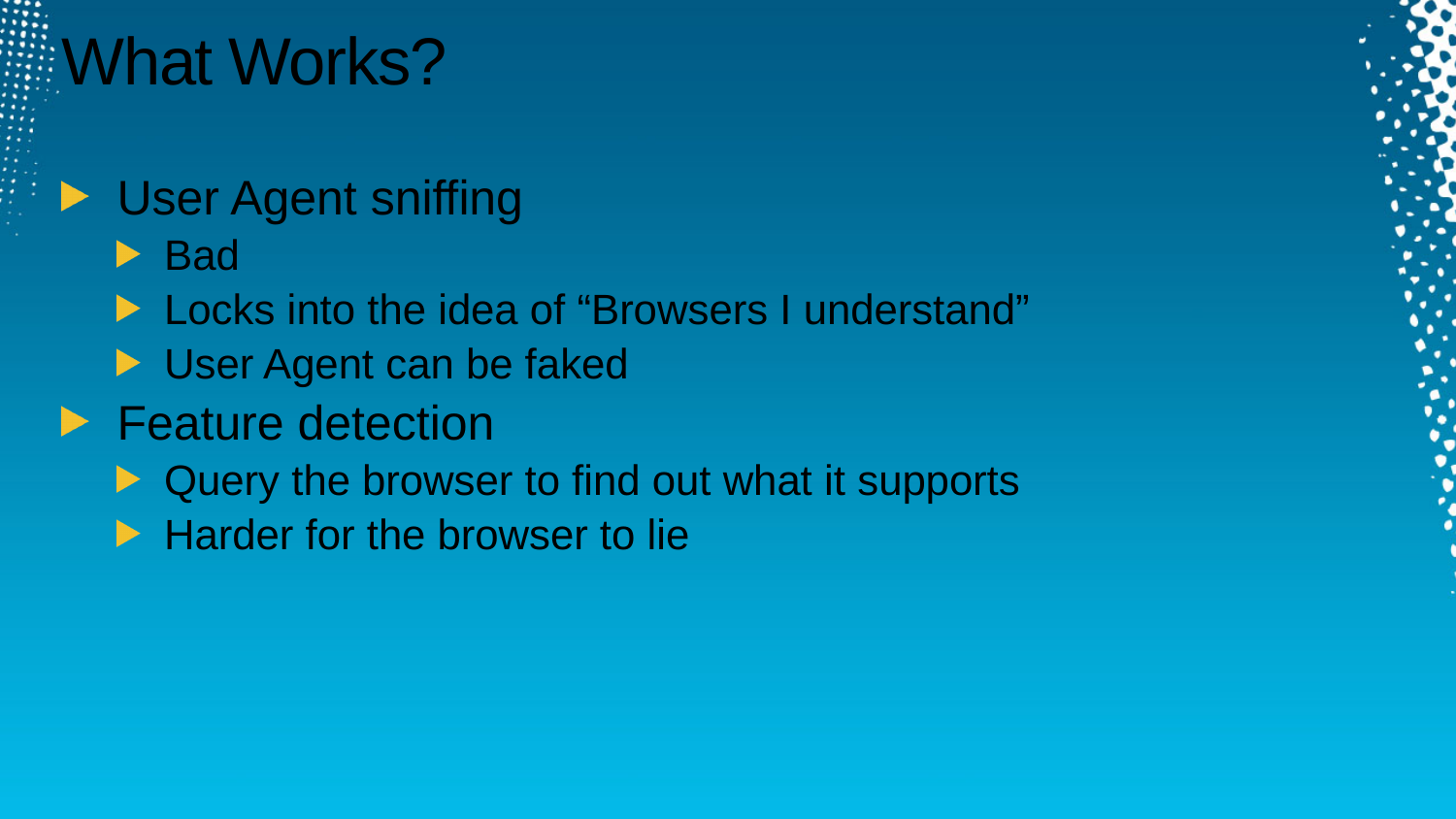

# What Works?
User Agent sniffing
Bad
Locks into the idea of “Browsers I understand”
User Agent can be faked
Feature detection
Query the browser to find out what it supports
Harder for the browser to lie